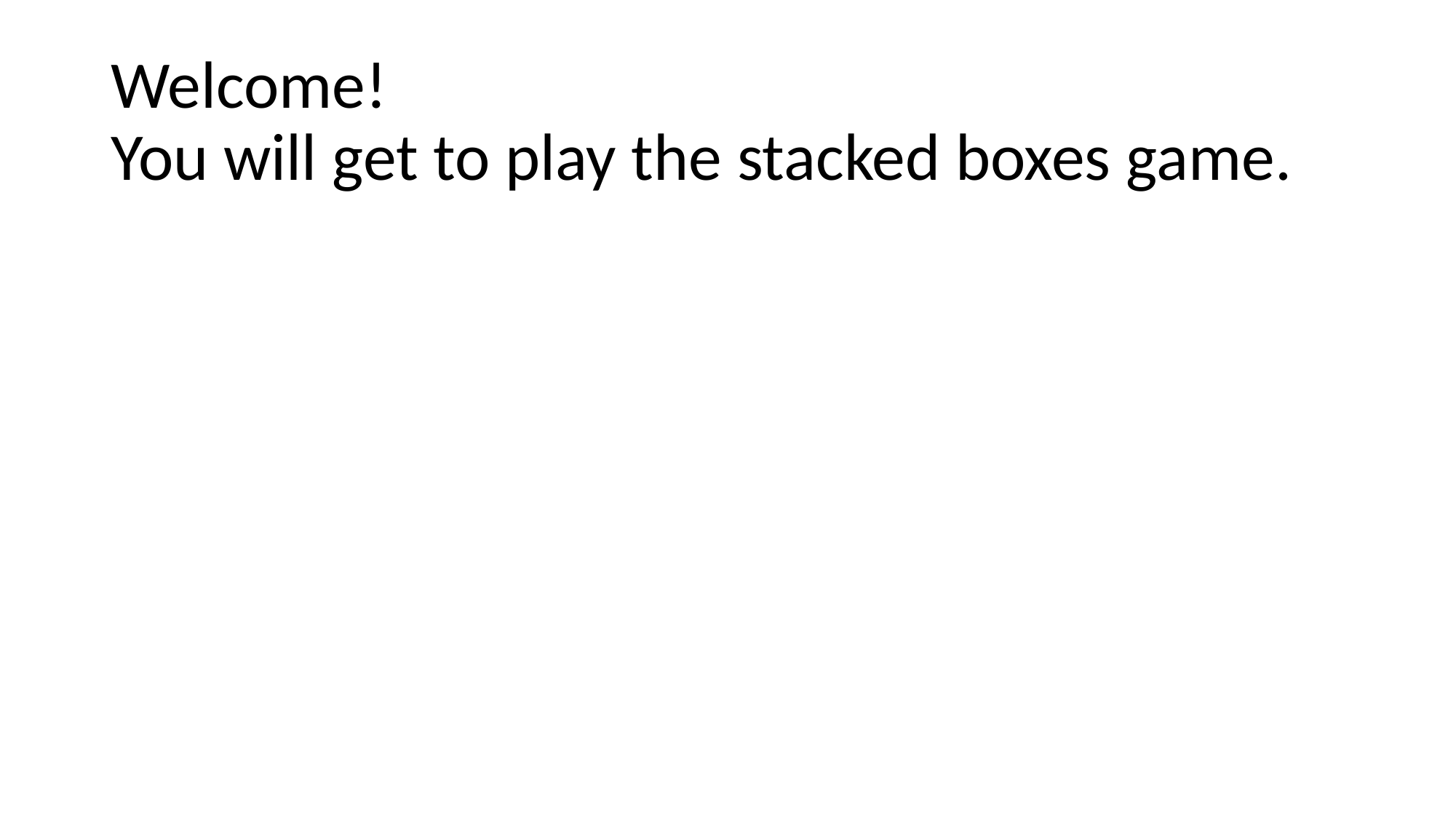

# Welcome! You will get to play the stacked boxes game.